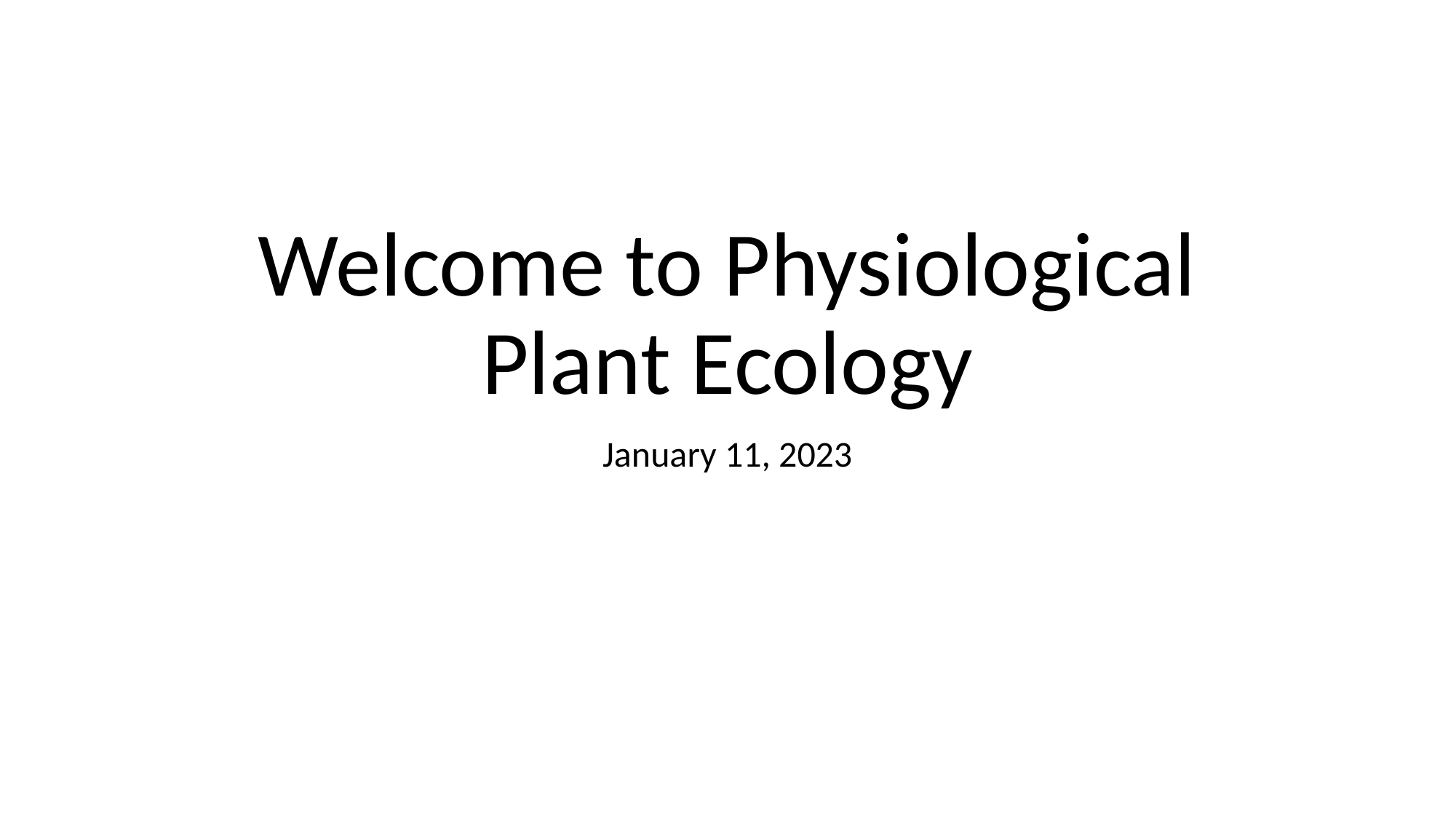

# Welcome to Physiological Plant Ecology
January 11, 2023